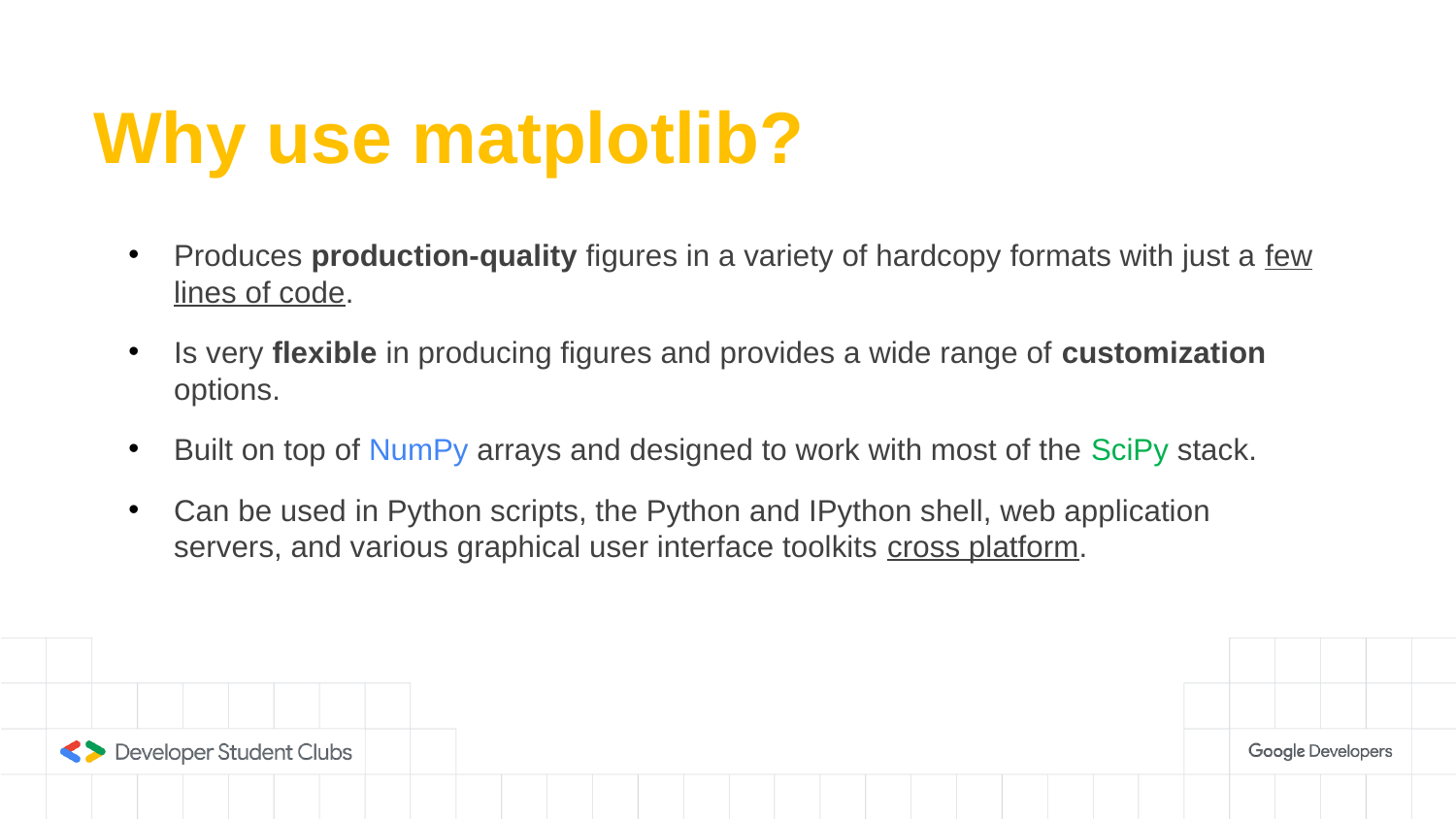

Why use matplotlib?
Produces production-quality figures in a variety of hardcopy formats with just a few lines of code.
Is very flexible in producing figures and provides a wide range of customization options.
Built on top of NumPy arrays and designed to work with most of the SciPy stack.
Can be used in Python scripts, the Python and IPython shell, web application servers, and various graphical user interface toolkits cross platform.